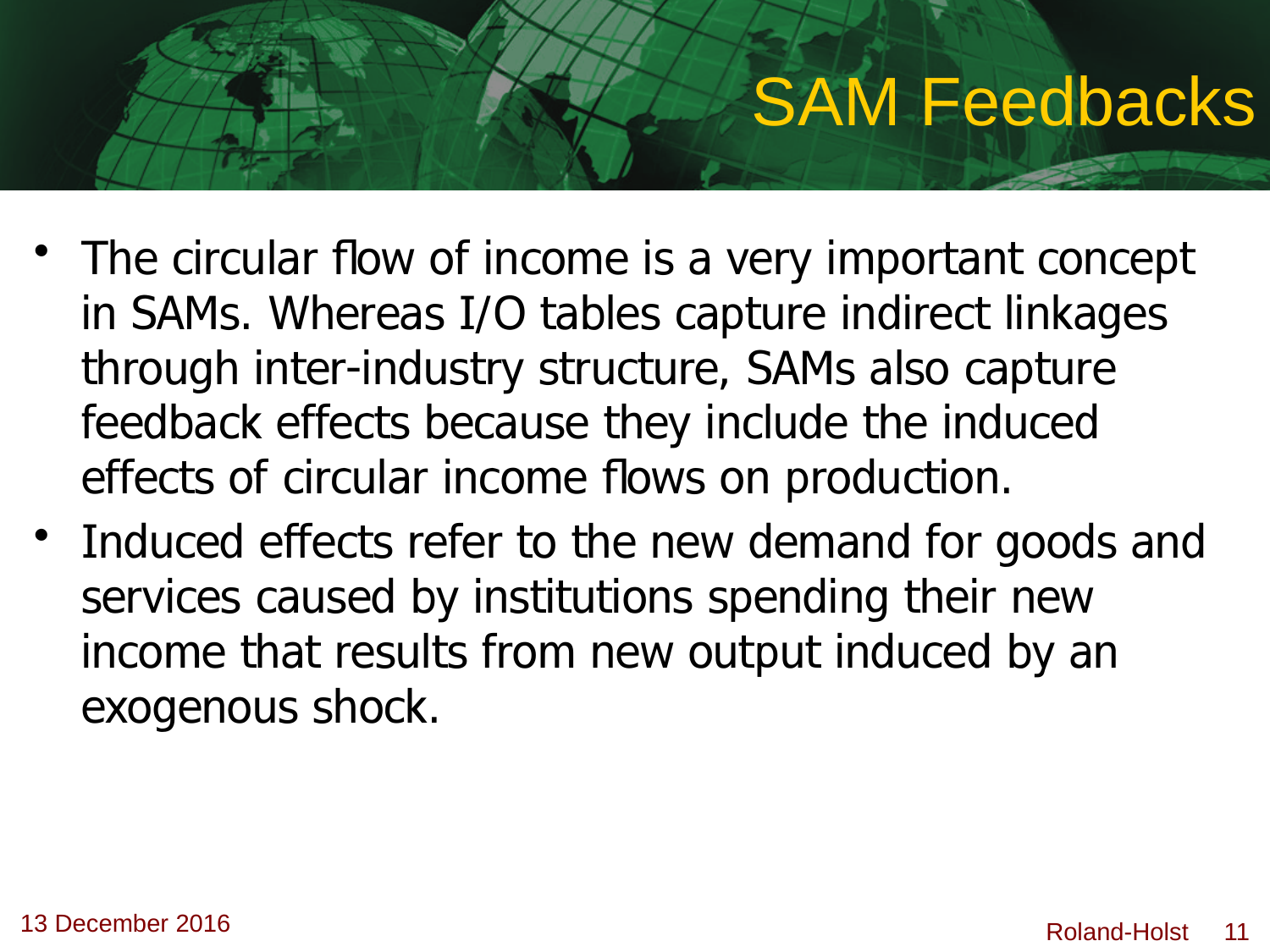

# SAM Feedbacks
The circular flow of income is a very important concept in SAMs. Whereas I/O tables capture indirect linkages through inter-industry structure, SAMs also capture feedback effects because they include the induced effects of circular income flows on production.
Induced effects refer to the new demand for goods and services caused by institutions spending their new income that results from new output induced by an exogenous shock.